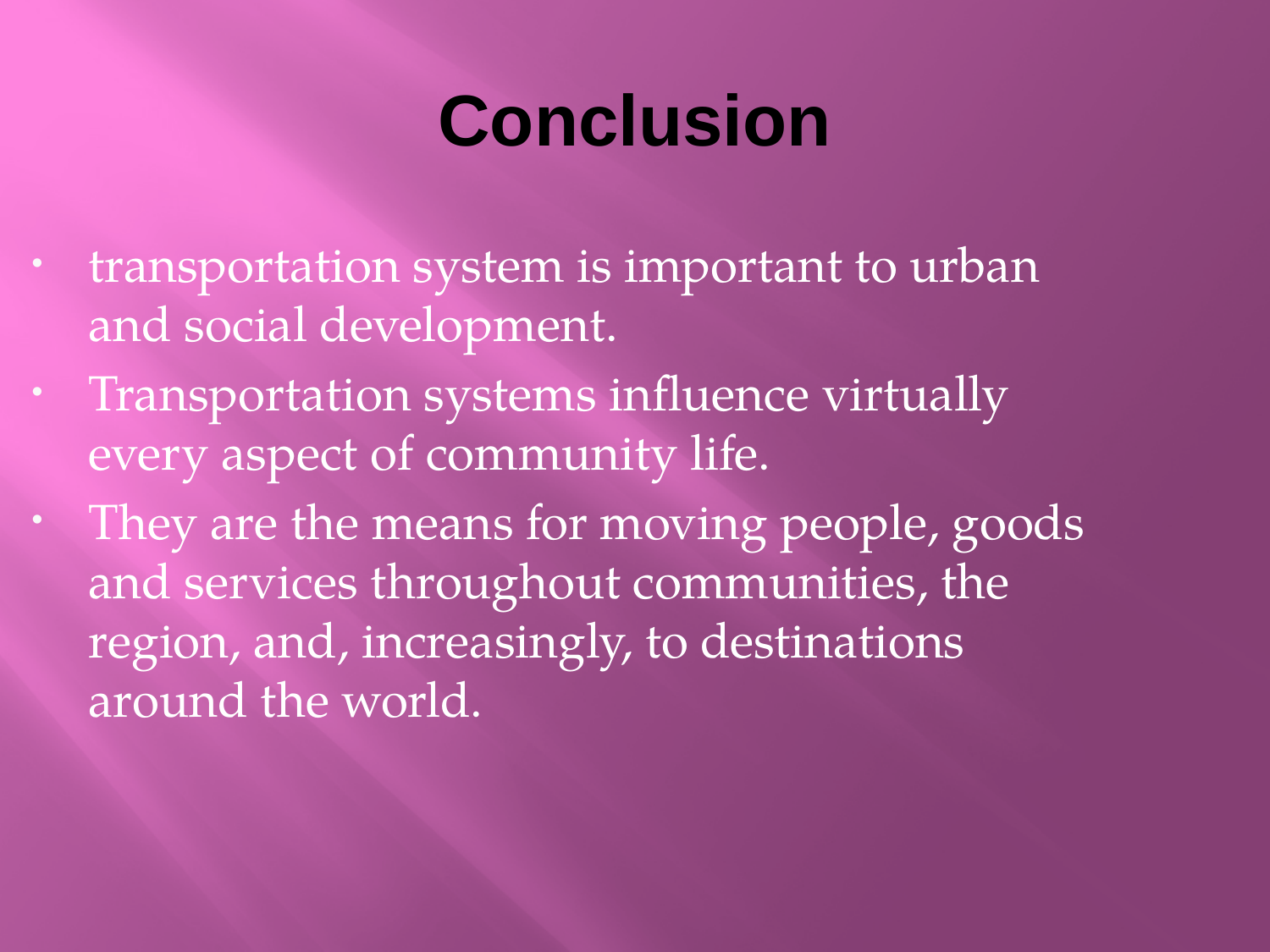

# Conclusion
transportation system is important to urban and social development.
Transportation systems influence virtually every aspect of community life.
They are the means for moving people, goods and services throughout communities, the region, and, increasingly, to destinations around the world.